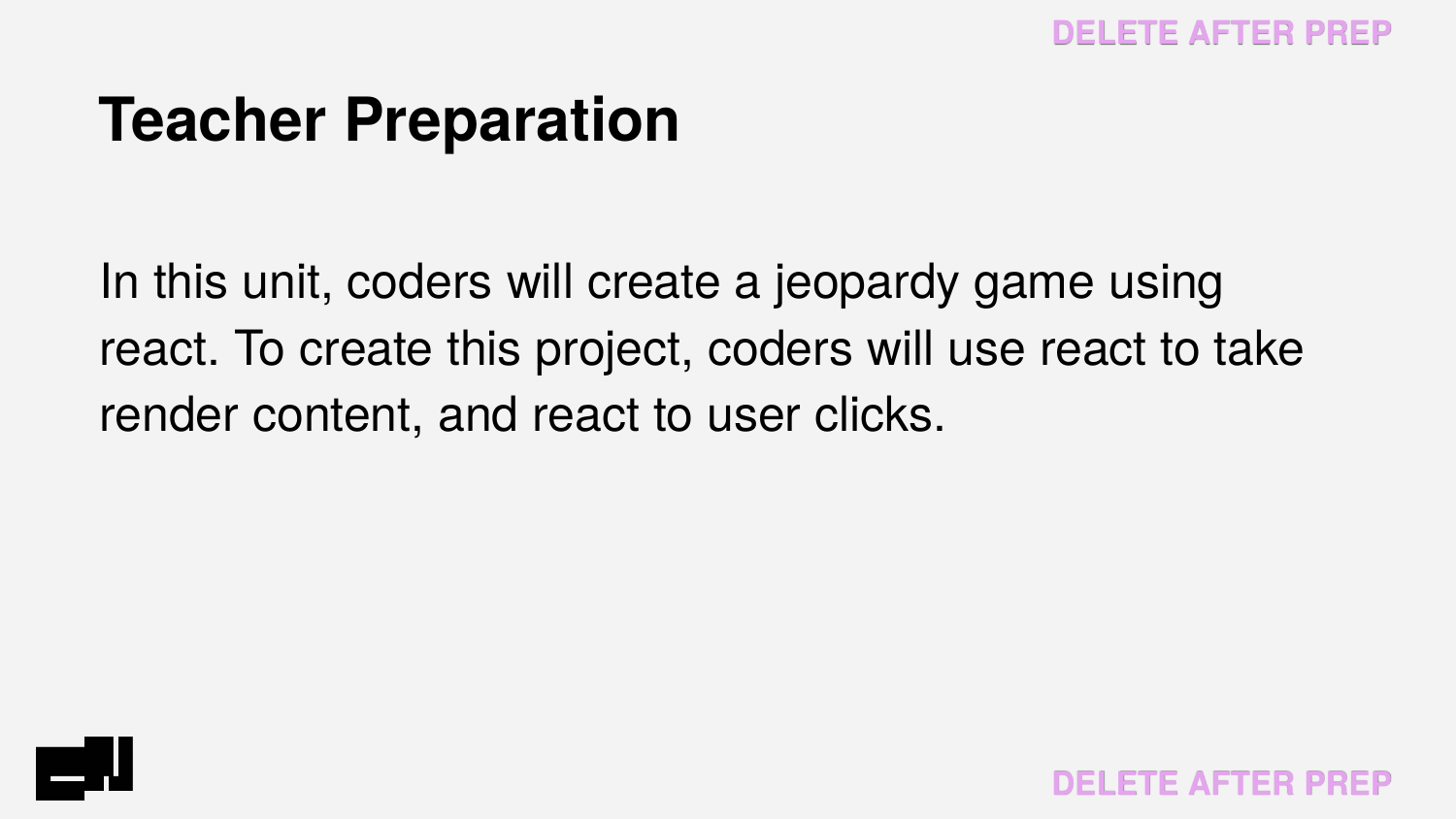

In this unit, coders will create a jeopardy game using react. To create this project, coders will use react to take render content, and react to user clicks.